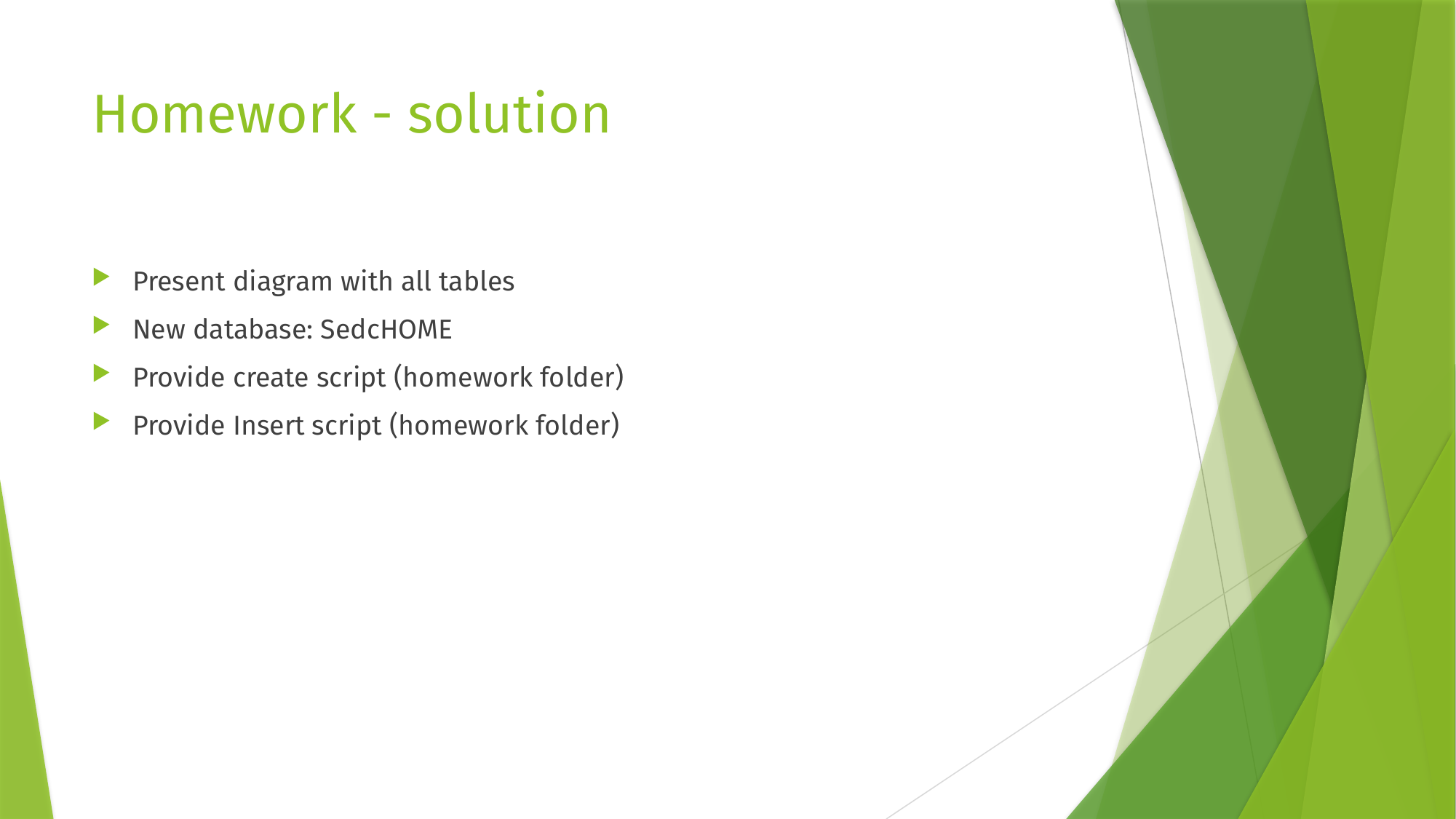

# Homework - solution
Present diagram with all tables
New database: SedcHOME
Provide create script (homework folder)
Provide Insert script (homework folder)